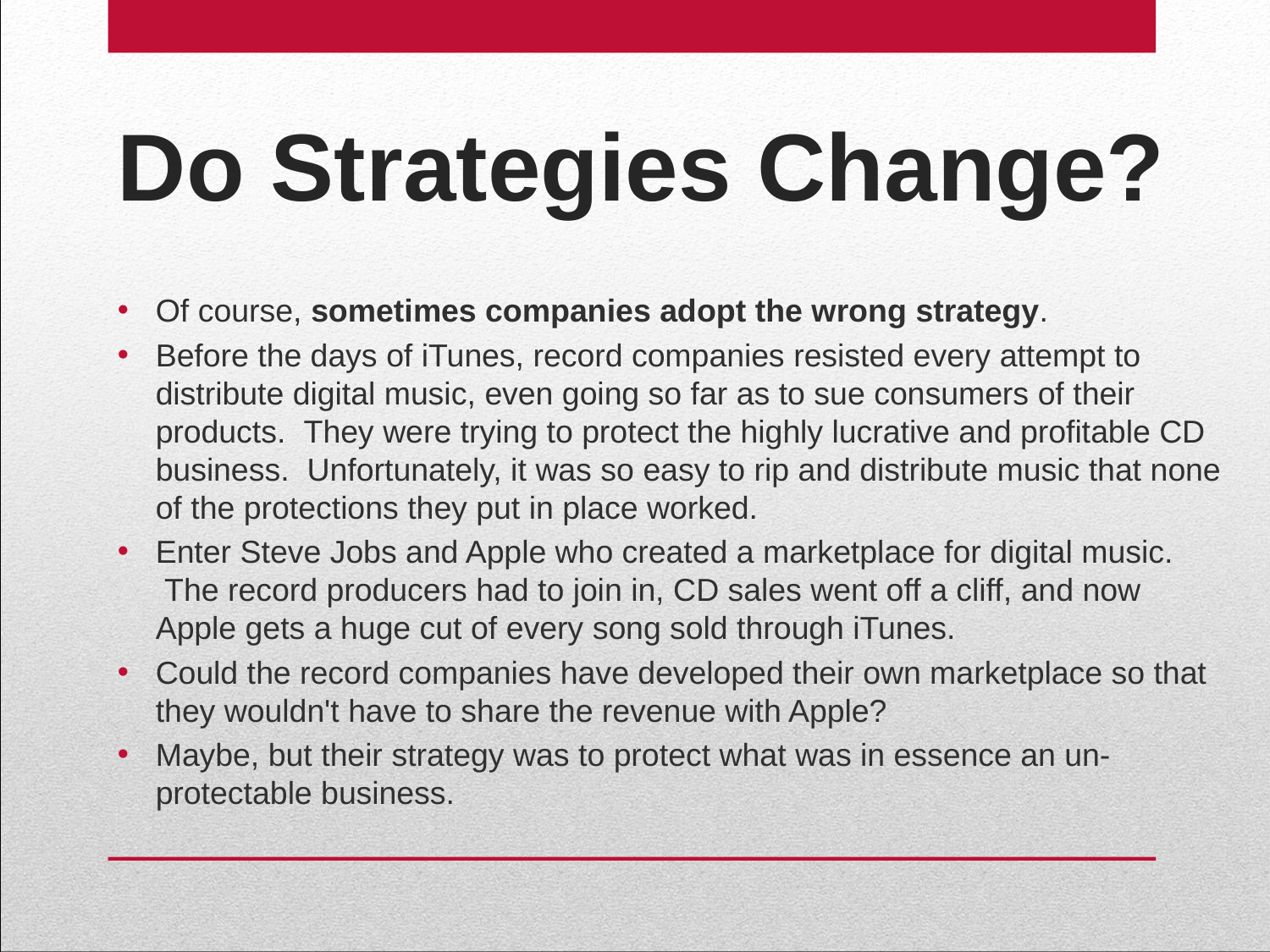

# Do Strategies Change?
Of course, sometimes companies adopt the wrong strategy.
Before the days of iTunes, record companies resisted every attempt to distribute digital music, even going so far as to sue consumers of their products.  They were trying to protect the highly lucrative and profitable CD business.  Unfortunately, it was so easy to rip and distribute music that none of the protections they put in place worked.
Enter Steve Jobs and Apple who created a marketplace for digital music.  The record producers had to join in, CD sales went off a cliff, and now Apple gets a huge cut of every song sold through iTunes.
Could the record companies have developed their own marketplace so that they wouldn't have to share the revenue with Apple?
Maybe, but their strategy was to protect what was in essence an un-protectable business.